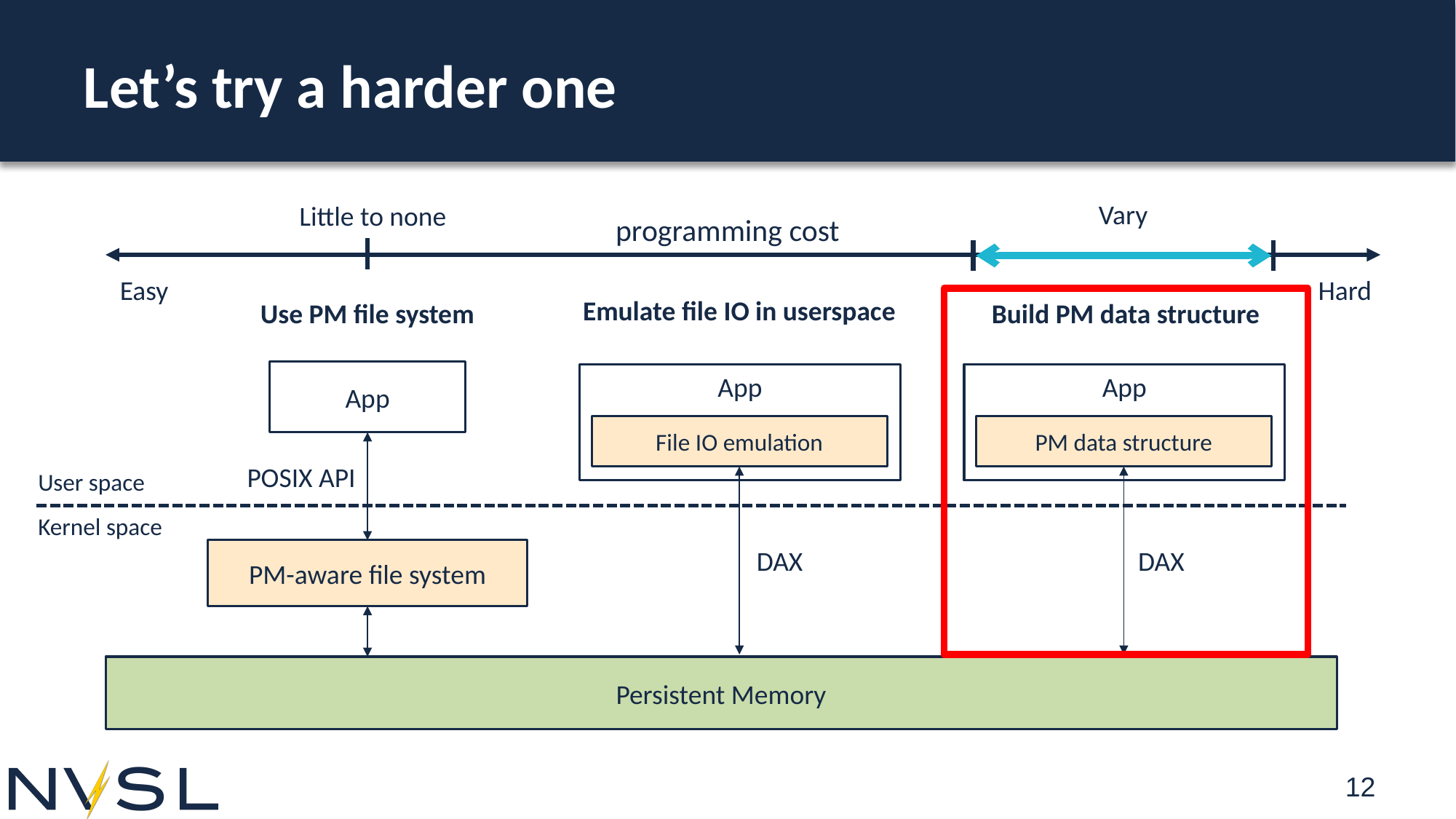

# Let’s try a harder one
Vary
Little to none
programming cost
Easy
Hard
Emulate file IO in userspace

Use PM file system
Build PM data structure
App
App
App
File IO emulation
PM data structure
POSIX API
User space
Kernel space
DAX
DAX
PM-aware file system
Persistent Memory